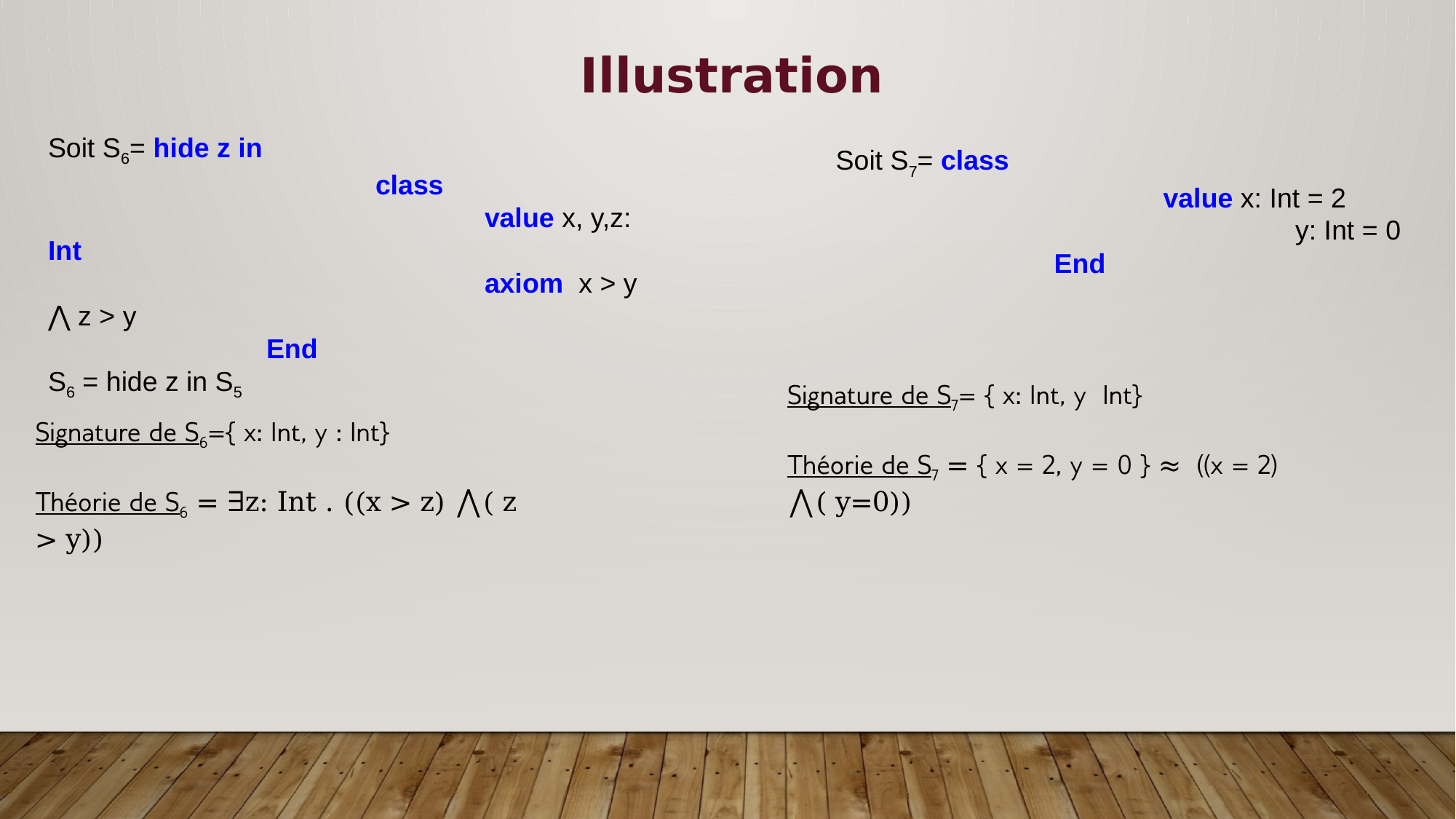

Illustration
Soit S6= hide z in
			class
				value x, y,z: Int
				axiom  x > y ⋀ z > y
		End
S6 = hide z in S5
Soit S7= class
			value x: Int = 2
				   y: Int = 0
		End
Signature de S7= { x: Int, y  Int}

Théorie de S7 = { x = 2, y = 0 } ≈  ((x = 2) ⋀( y=0))
Signature de S6={ x: Int, y : Int}

Théorie de S6 = ∃z: Int . ((x > z) ⋀( z > y))